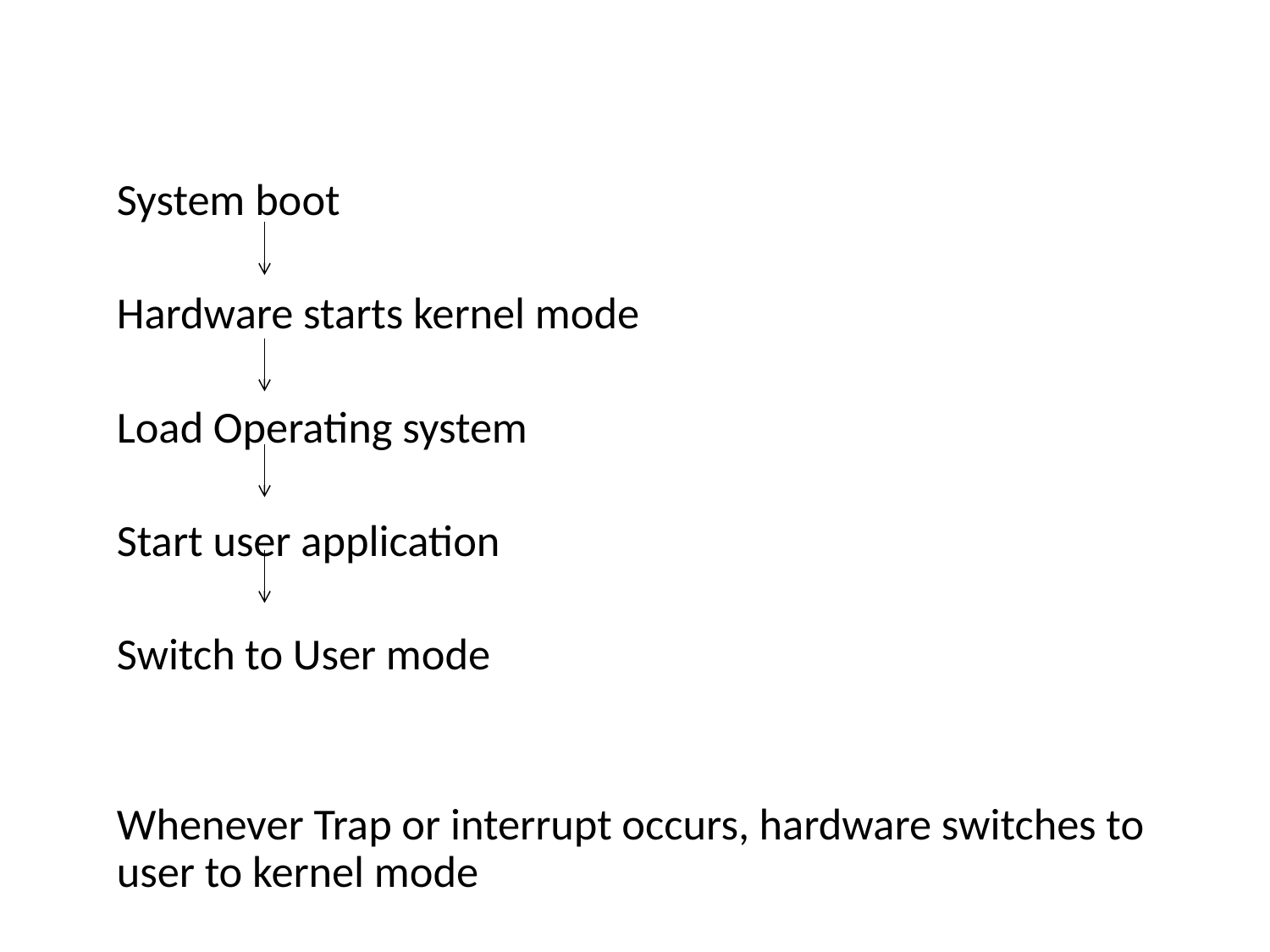

System boot

Hardware starts kernel mode

Load Operating system

Start user application

Switch to User mode

Whenever Trap or interrupt occurs, hardware switches to user to kernel mode